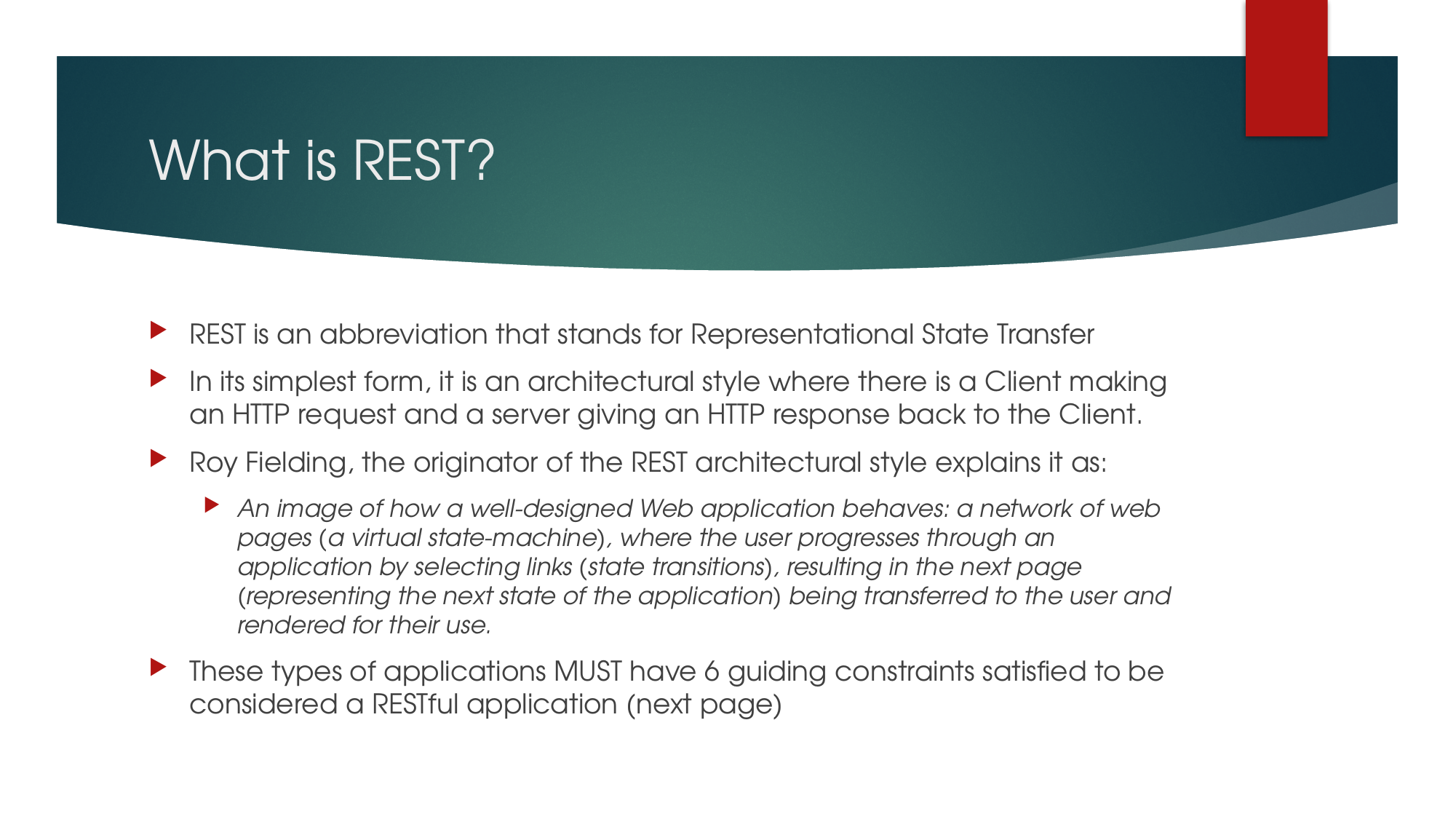

# What is REST?
REST is an abbreviation that stands for Representational State Transfer
In its simplest form, it is an architectural style where there is a Client making an HTTP request and a server giving an HTTP response back to the Client.
Roy Fielding, the originator of the REST architectural style explains it as:
An image of how a well-designed Web application behaves: a network of web pages (a virtual state-machine), where the user progresses through an application by selecting links (state transitions), resulting in the next page (representing the next state of the application) being transferred to the user and rendered for their use.
These types of applications MUST have 6 guiding constraints satisfied to be considered a RESTful application (next page)